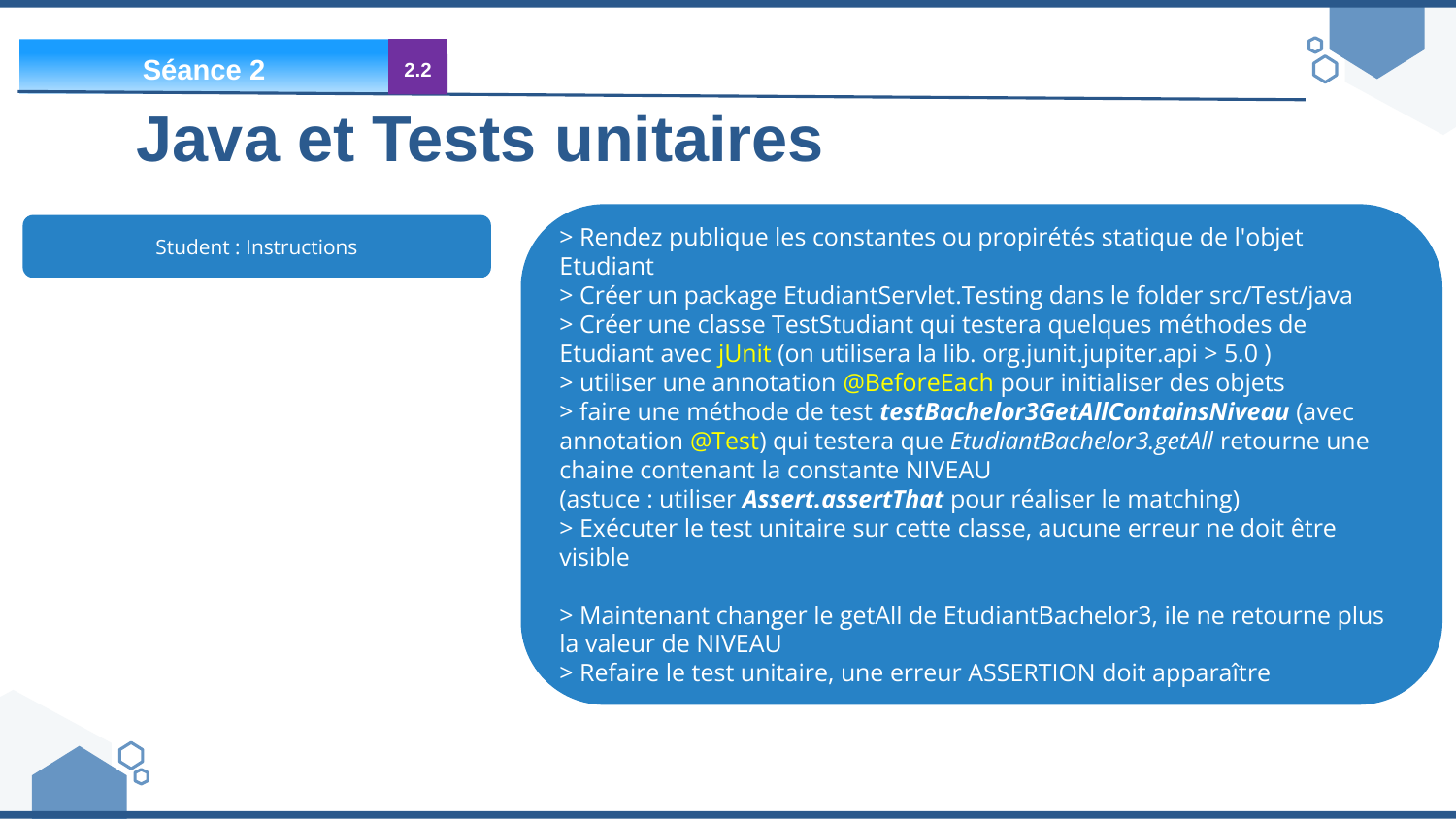

Séance 2
2.2
# Java et Tests unitaires
> Rendez publique les constantes ou propirétés statique de l'objet Etudiant
> Créer un package EtudiantServlet.Testing dans le folder src/Test/java
> Créer une classe TestStudiant qui testera quelques méthodes de Etudiant avec jUnit (on utilisera la lib. org.junit.jupiter.api > 5.0 )
> utiliser une annotation @BeforeEach pour initialiser des objets
> faire une méthode de test testBachelor3GetAllContainsNiveau (avec annotation @Test) qui testera que EtudiantBachelor3.getAll retourne une chaine contenant la constante NIVEAU
(astuce : utiliser Assert.assertThat pour réaliser le matching)
> Exécuter le test unitaire sur cette classe, aucune erreur ne doit être visible

> Maintenant changer le getAll de EtudiantBachelor3, ile ne retourne plus la valeur de NIVEAU
> Refaire le test unitaire, une erreur ASSERTION doit apparaître
Student : Instructions